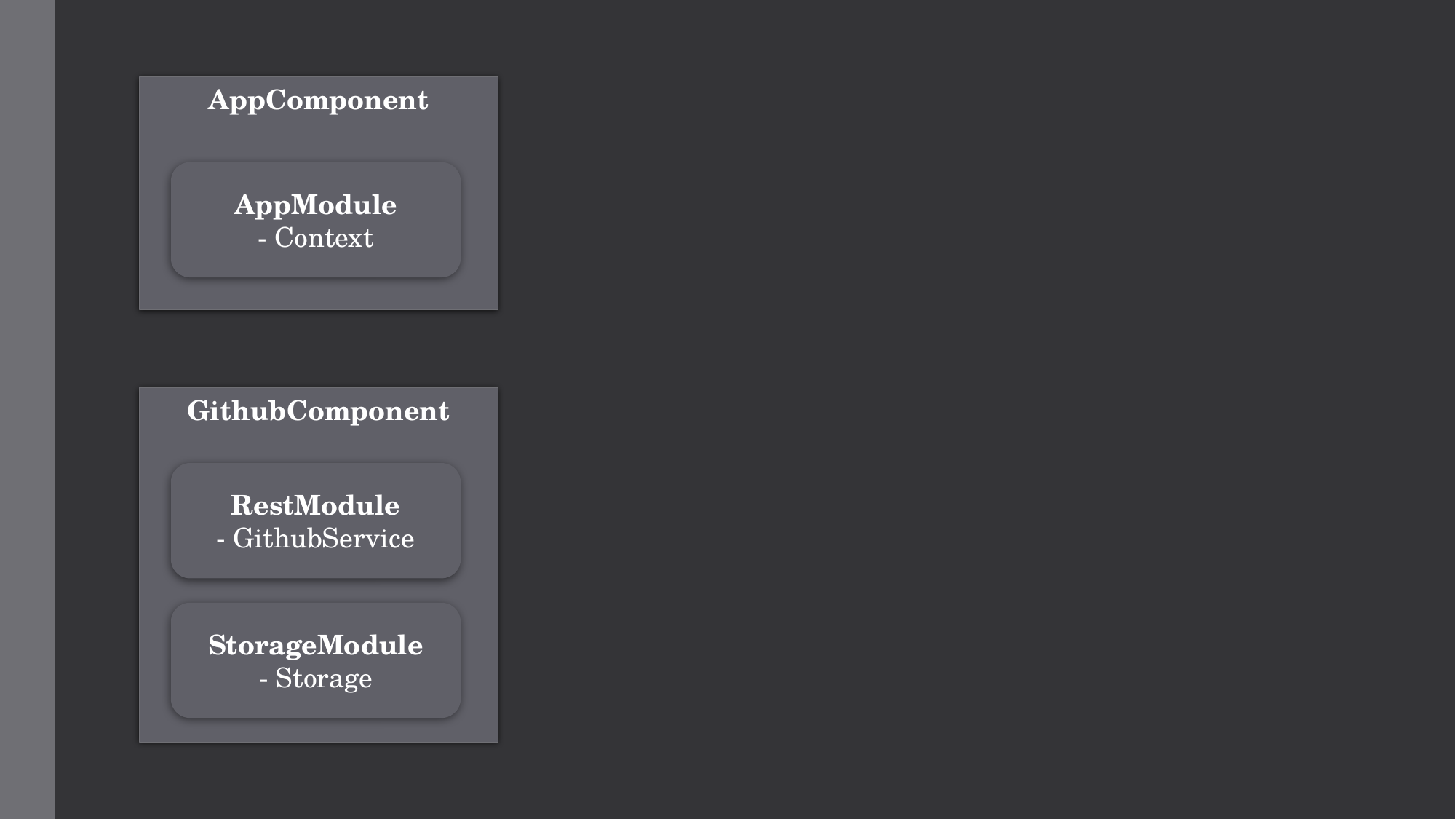

AppComponent
AppModule
- Context

GithubComponent
RestModule
- GithubService
StorageModule
- Storage